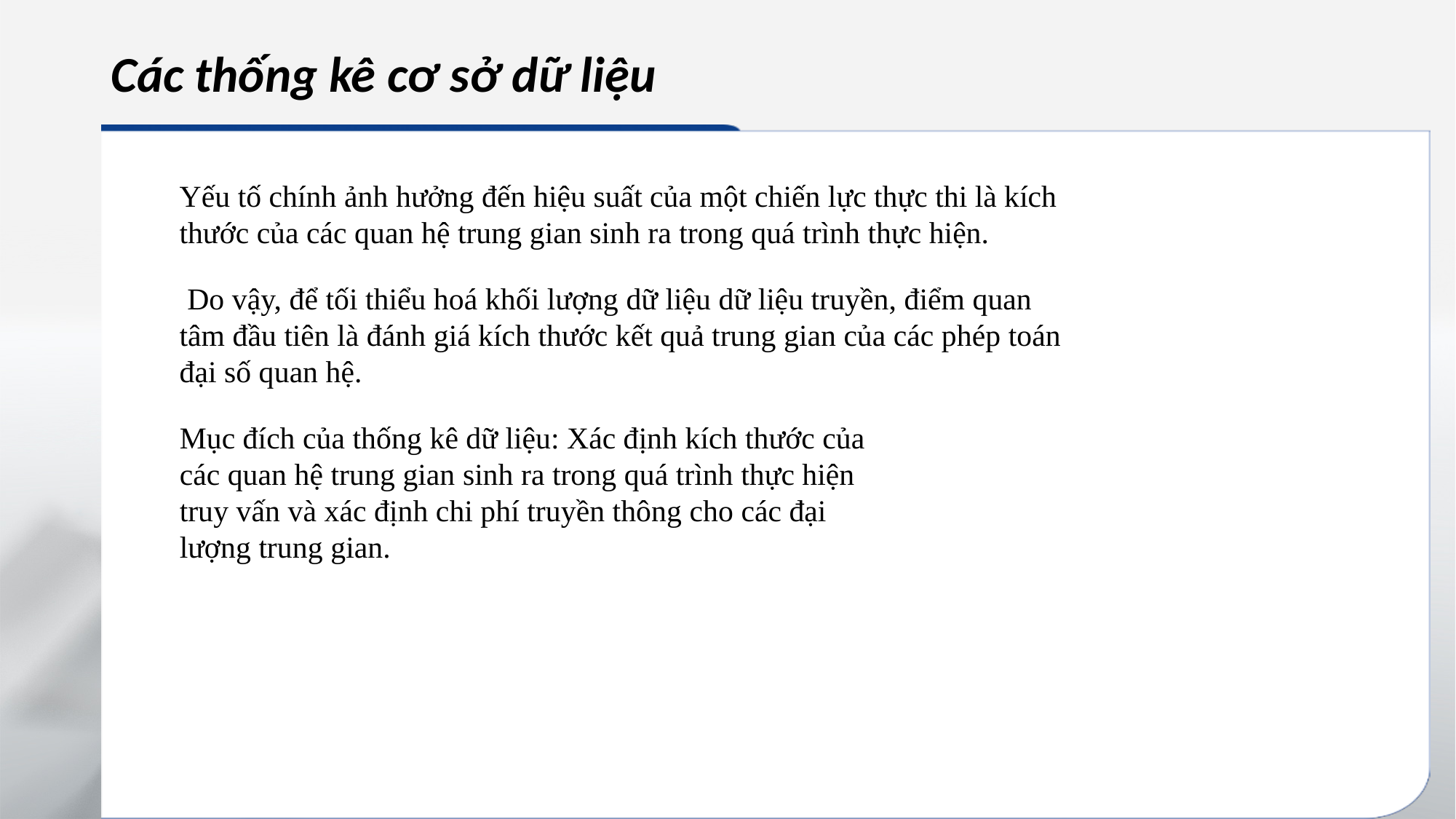

# Các thống kê cơ sở dữ liệu
Yếu tố chính ảnh hưởng đến hiệu suất của một chiến lực thực thi là kích thước của các quan hệ trung gian sinh ra trong quá trình thực hiện.
 Do vậy, để tối thiểu hoá khối lượng dữ liệu dữ liệu truyền, điểm quan tâm đầu tiên là đánh giá kích thước kết quả trung gian của các phép toán đại số quan hệ.
Mục đích của thống kê dữ liệu: Xác định kích thước của các quan hệ trung gian sinh ra trong quá trình thực hiện truy vấn và xác định chi phí truyền thông cho các đại lượng trung gian.